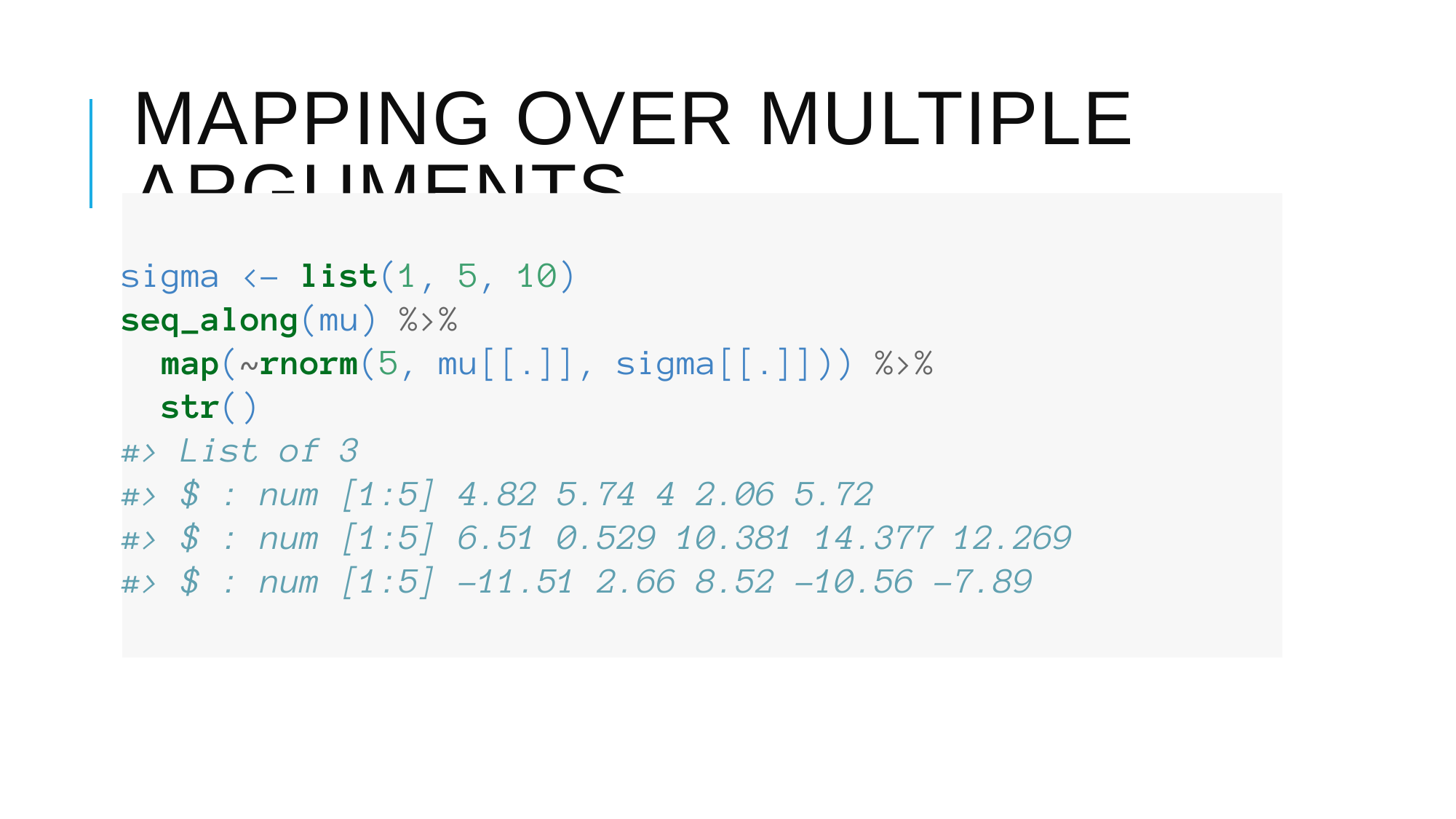

# Mapping over multiple arguments
sigma <- list(1, 5, 10)
seq_along(mu) %>%
  map(~rnorm(5, mu[[.]], sigma[[.]])) %>%
  str()
#> List of 3
#> $ : num [1:5] 4.82 5.74 4 2.06 5.72
#> $ : num [1:5] 6.51 0.529 10.381 14.377 12.269
#> $ : num [1:5] -11.51 2.66 8.52 -10.56 -7.89